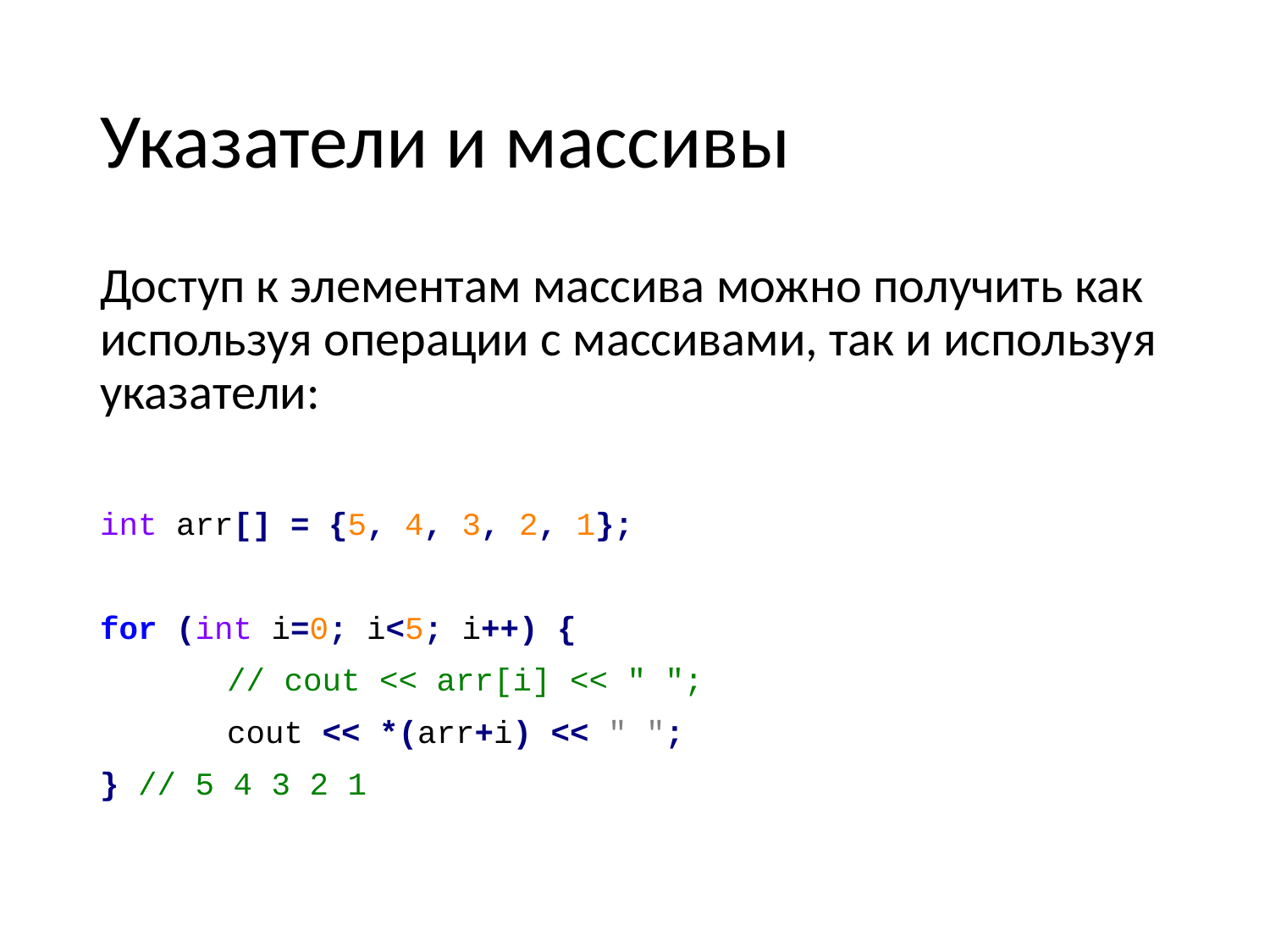

# Указатели и массивы
Доступ к элементам массива можно получить как используя операции с массивами, так и используя указатели:

int arr[] = {5, 4, 3, 2, 1};

for (int i=0; i<5; i++) {
	// cout << arr[i] << " ";
	cout << *(arr+i) << " ";
} // 5 4 3 2 1